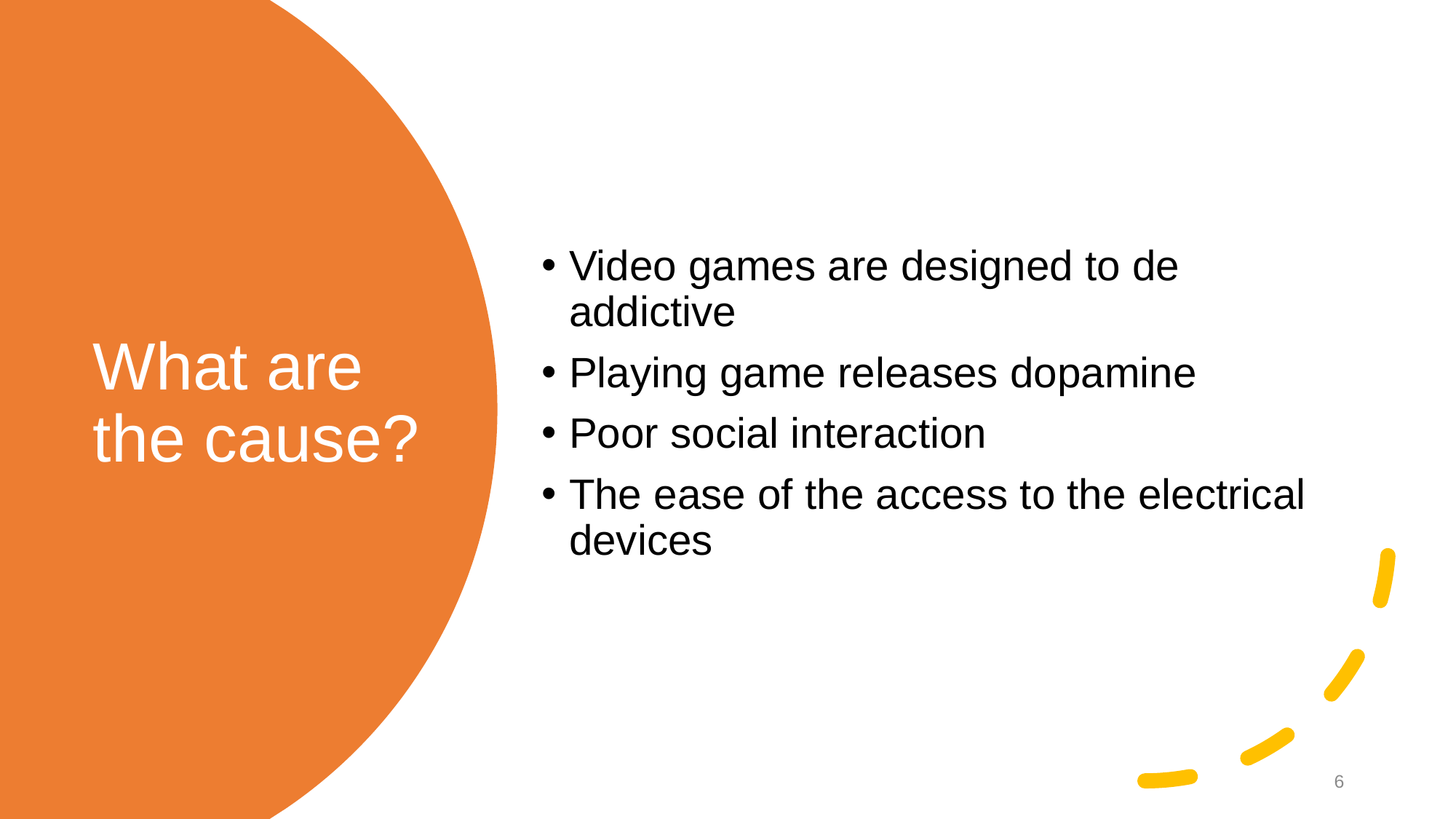

Video games are designed to de addictive
Playing game releases dopamine
Poor social interaction
The ease of the access to the electrical devices
# What are the cause?

6